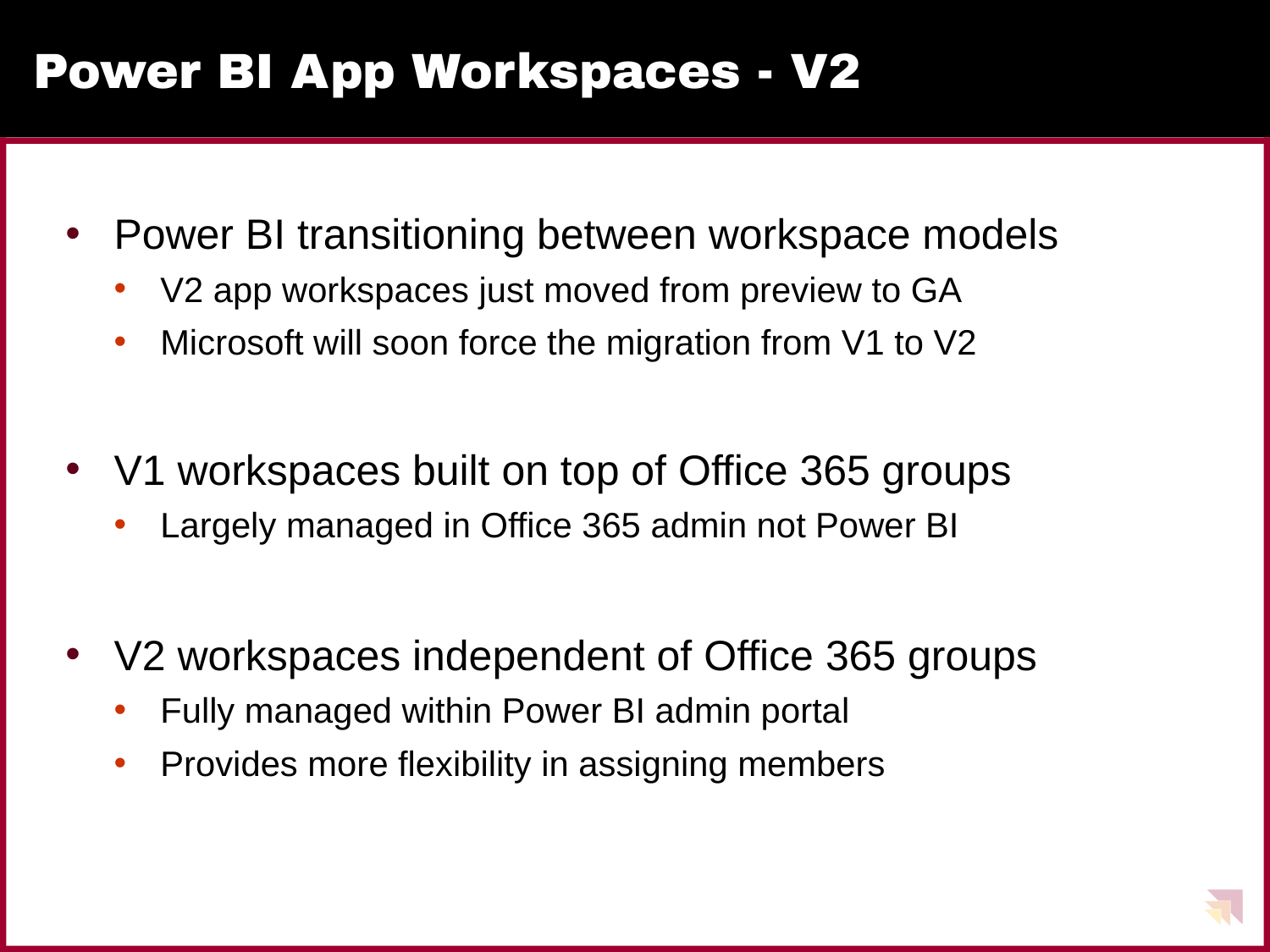

# Power BI App Workspaces - V2
Power BI transitioning between workspace models
V2 app workspaces just moved from preview to GA
Microsoft will soon force the migration from V1 to V2

V1 workspaces built on top of Office 365 groups
Largely managed in Office 365 admin not Power BI

V2 workspaces independent of Office 365 groups
Fully managed within Power BI admin portal
Provides more flexibility in assigning members